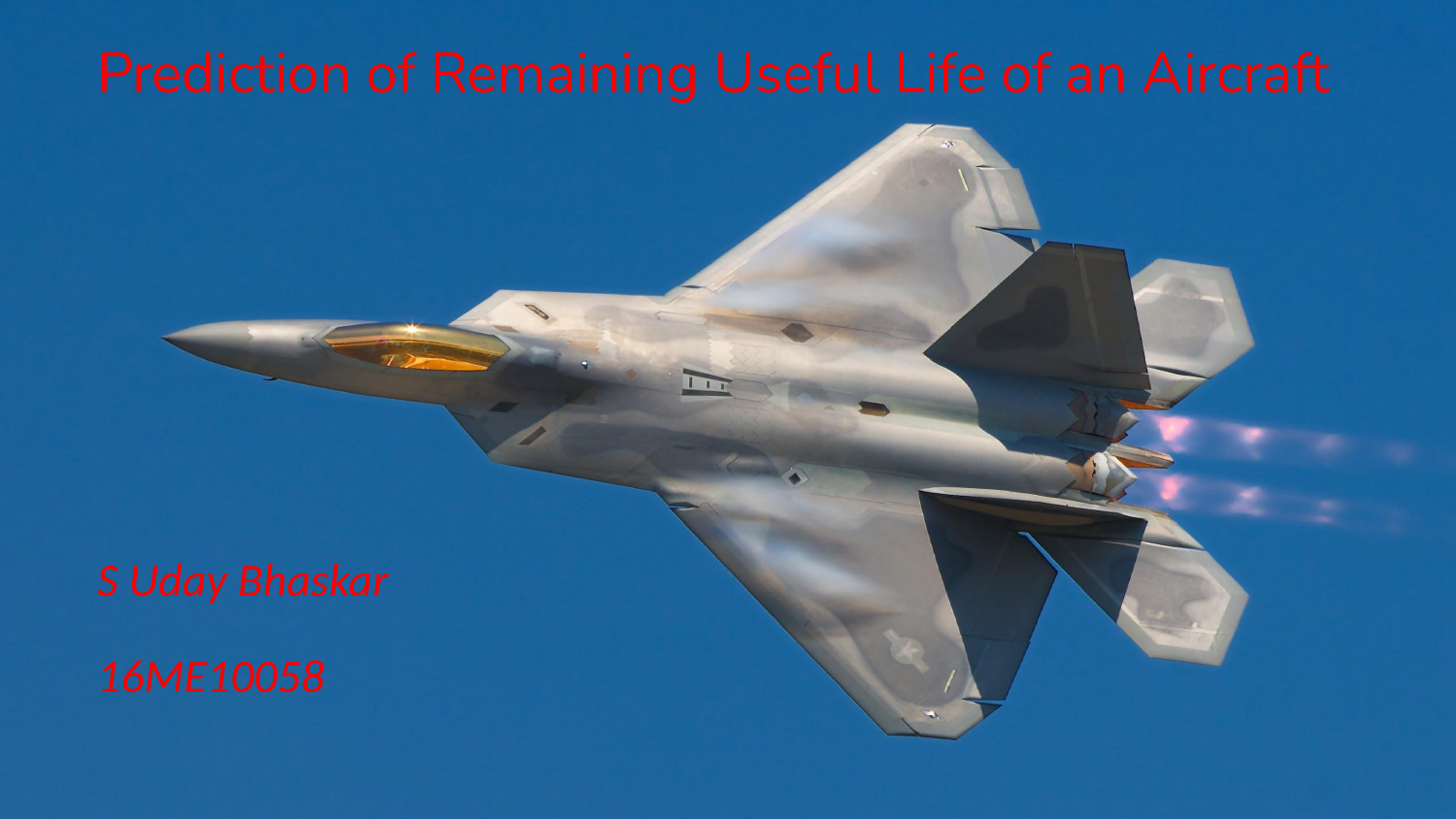

Prediction of Remaining Useful Life of an Aircraft
S Uday Bhaskar
16ME10058